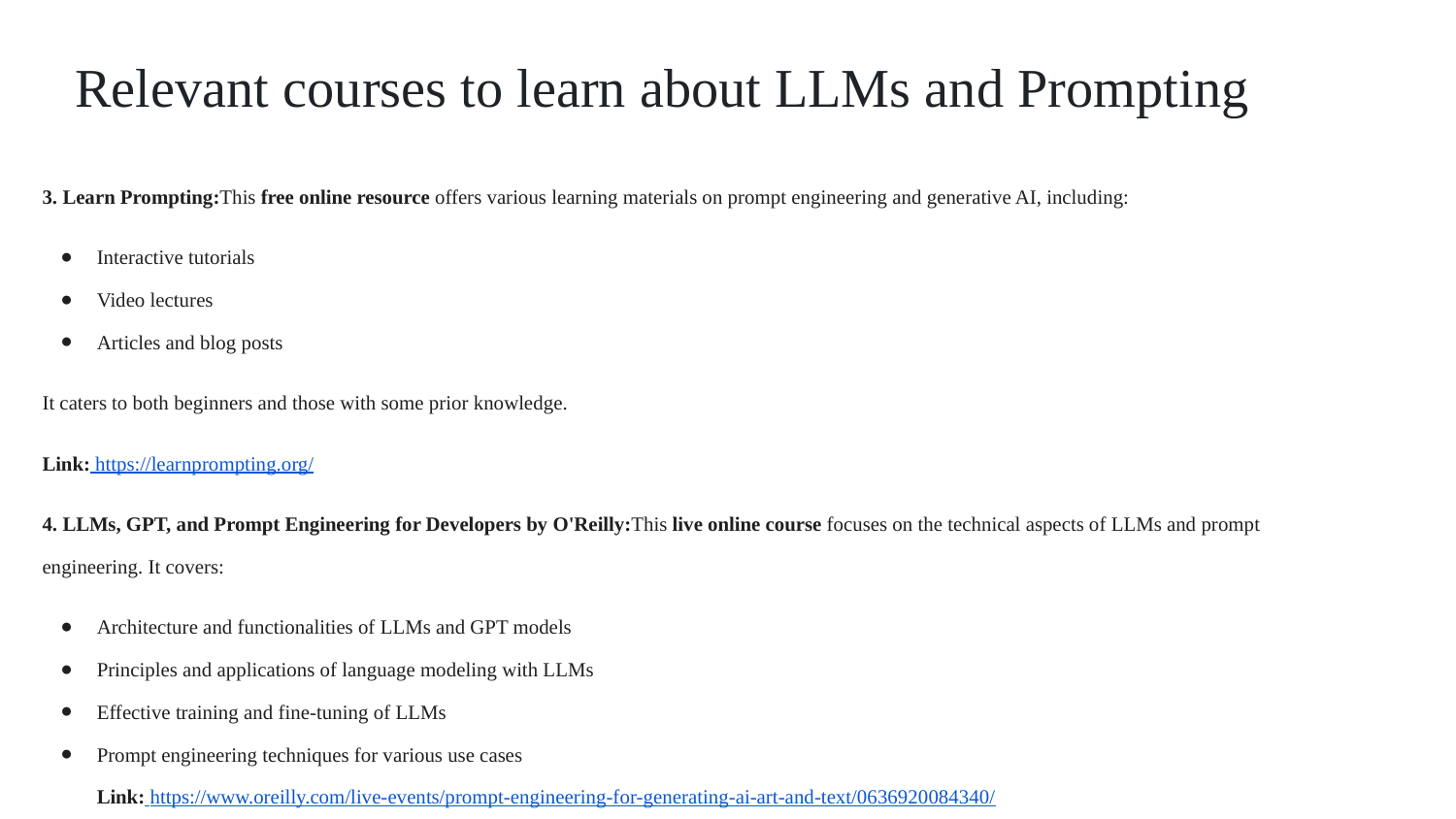

# Relevant courses to learn about LLMs and Prompting
3. Learn Prompting:This free online resource offers various learning materials on prompt engineering and generative AI, including:
Interactive tutorials
Video lectures
Articles and blog posts
It caters to both beginners and those with some prior knowledge.
Link: https://learnprompting.org/
4. LLMs, GPT, and Prompt Engineering for Developers by O'Reilly:This live online course focuses on the technical aspects of LLMs and prompt engineering. It covers:
Architecture and functionalities of LLMs and GPT models
Principles and applications of language modeling with LLMs
Effective training and fine-tuning of LLMs
Prompt engineering techniques for various use cases
Link: https://www.oreilly.com/live-events/prompt-engineering-for-generating-ai-art-and-text/0636920084340/